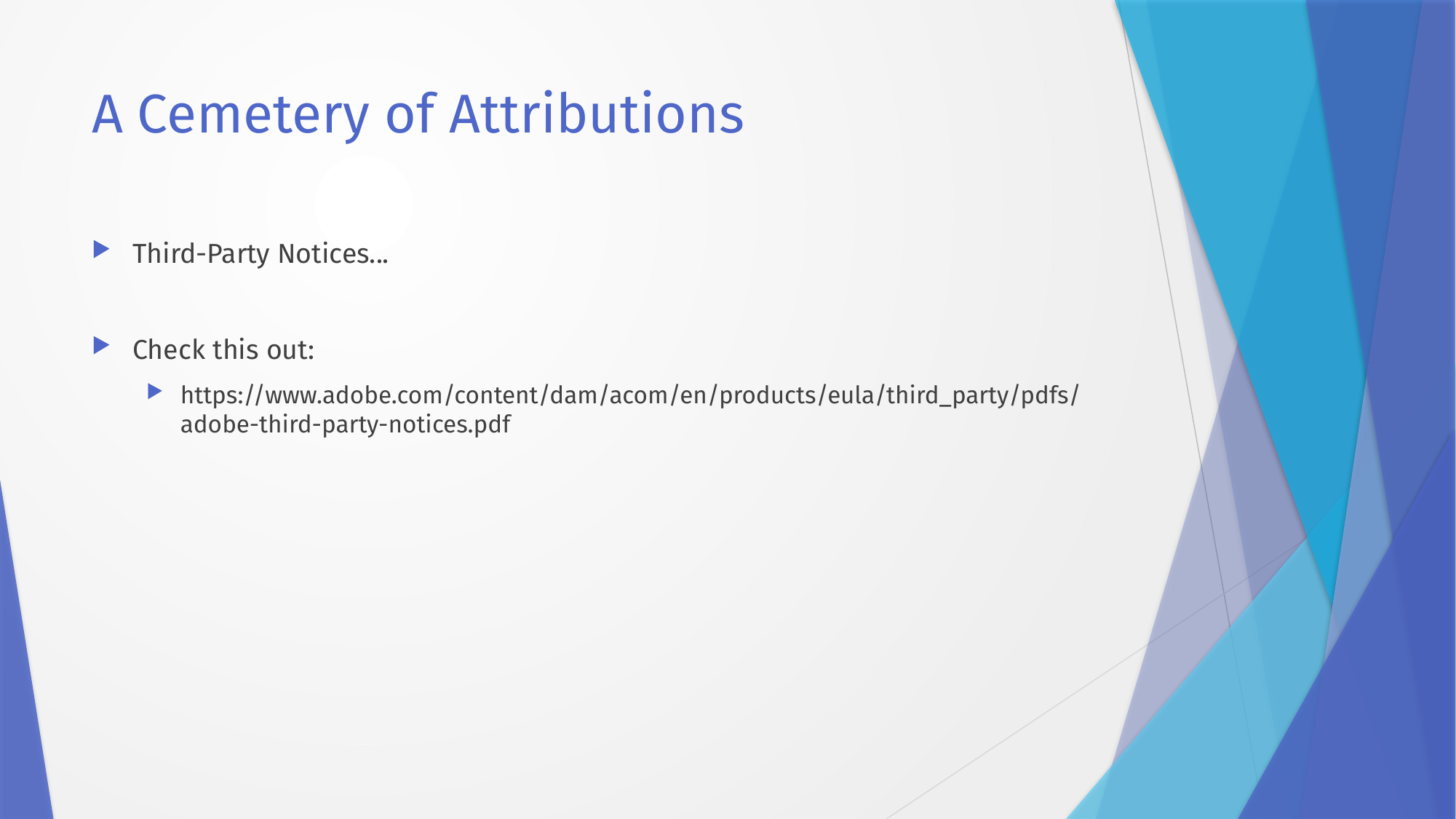

# A Cemetery of Attributions
Third-Party Notices...

Check this out:
https://www.adobe.com/content/dam/acom/en/products/eula/third_party/pdfs/adobe-third-party-notices.pdf